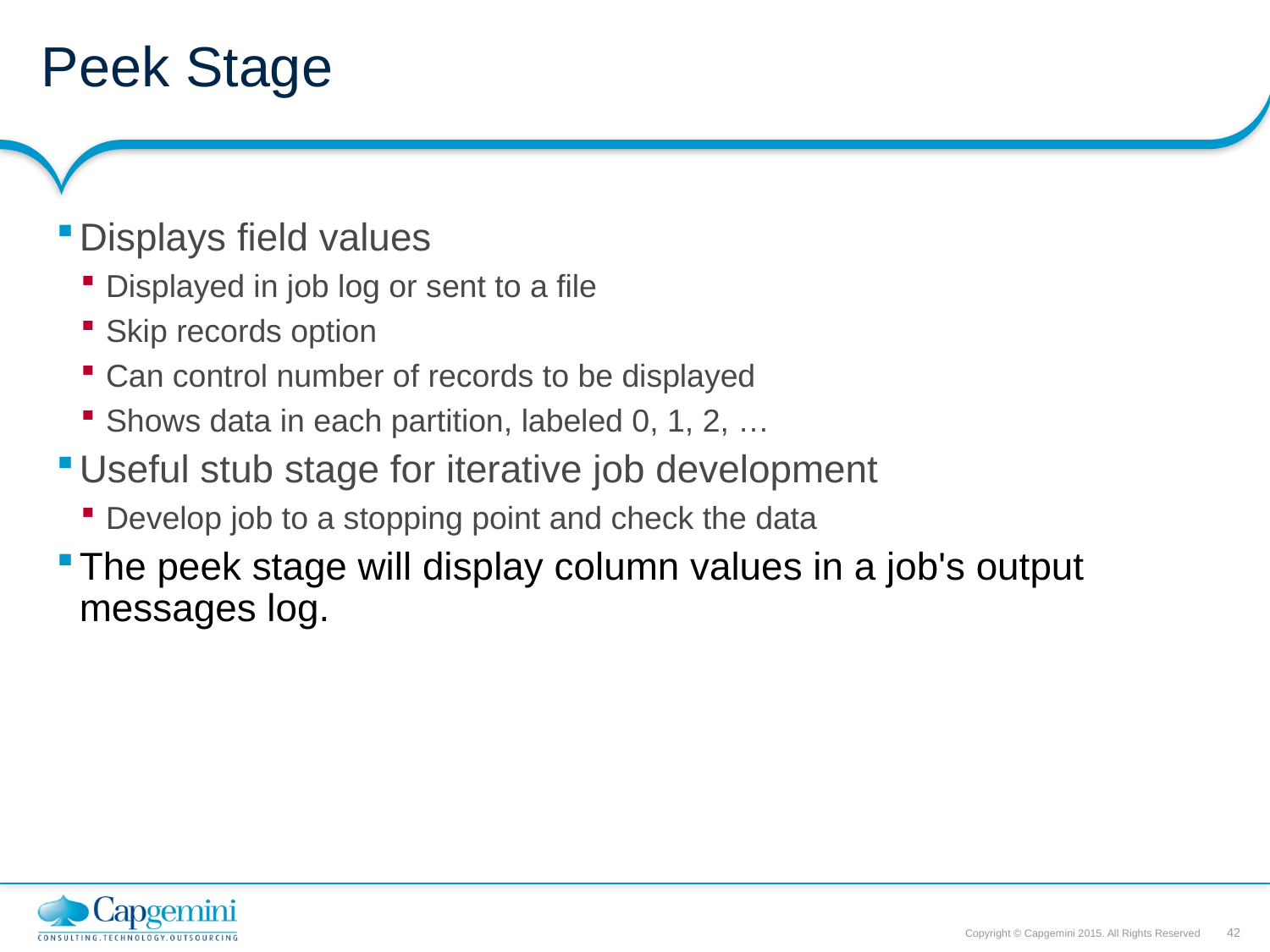

# Peek Stage
Displays field values
Displayed in job log or sent to a file
Skip records option
Can control number of records to be displayed
Shows data in each partition, labeled 0, 1, 2, …
Useful stub stage for iterative job development
Develop job to a stopping point and check the data
The peek stage will display column values in a job's output messages log.